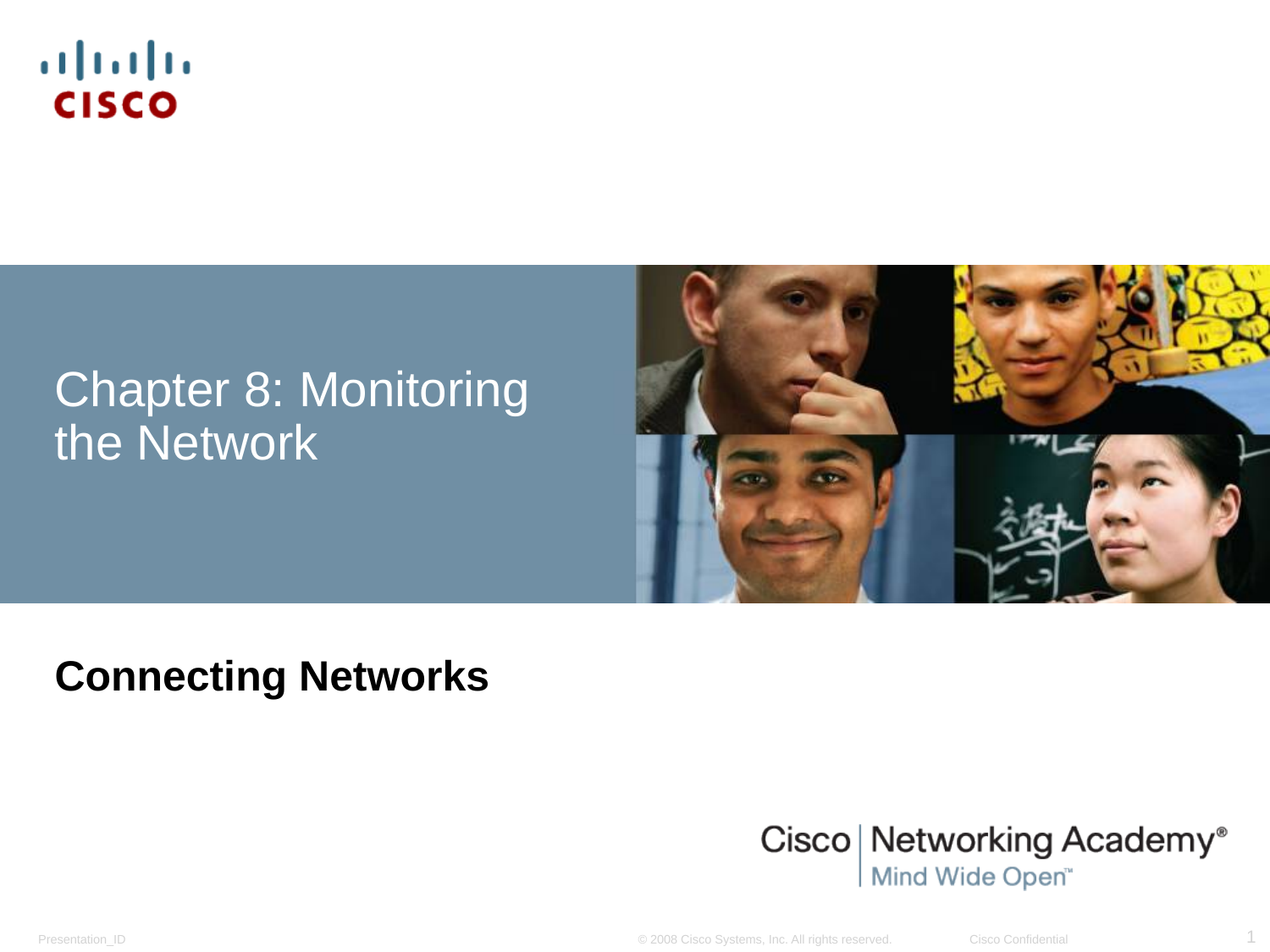

# Chapter 8: Monitoring the Network
Connecting Networks